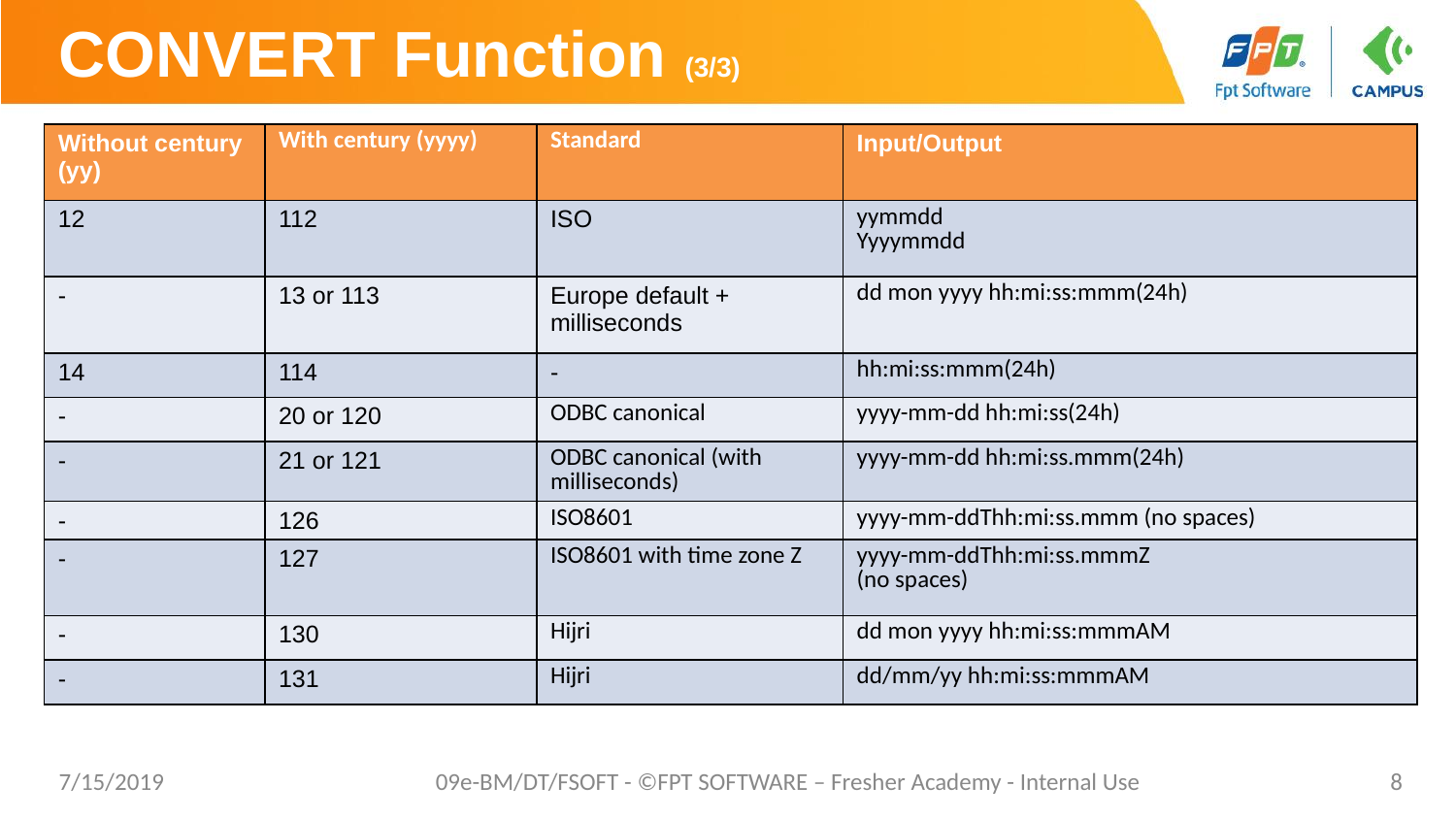

# CONVERT Function (3/3)
| Without century (yy) | With century (yyyy) | Standard | Input/Output |
| --- | --- | --- | --- |
| 12 | 112 | ISO | yymmdd Yyyymmdd |
| - | 13 or 113 | Europe default + milliseconds | dd mon yyyy hh:mi:ss:mmm(24h) |
| 14 | 114 | - | hh:mi:ss:mmm(24h) |
| - | 20 or 120 | ODBC canonical | yyyy-mm-dd hh:mi:ss(24h) |
| - | 21 or 121 | ODBC canonical (with milliseconds) | yyyy-mm-dd hh:mi:ss.mmm(24h) |
| - | 126 | ISO8601 | yyyy-mm-ddThh:mi:ss.mmm (no spaces) |
| - | 127 | ISO8601 with time zone Z | yyyy-mm-ddThh:mi:ss.mmmZ (no spaces) |
| - | 130 | Hijri | dd mon yyyy hh:mi:ss:mmmAM |
| - | 131 | Hijri | dd/mm/yy hh:mi:ss:mmmAM |
7/15/2019
09e-BM/DT/FSOFT - ©FPT SOFTWARE – Fresher Academy - Internal Use
8